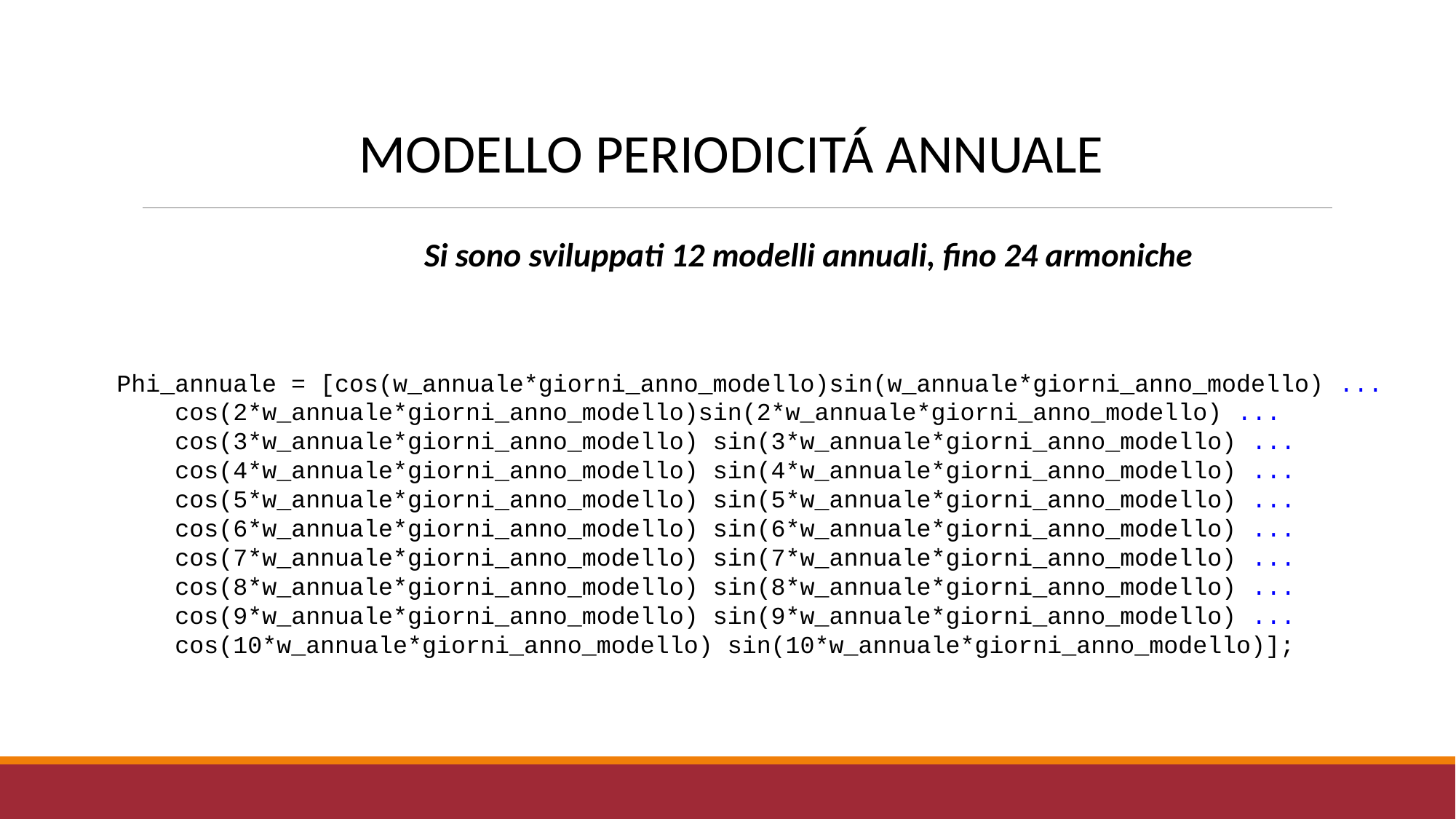

MODELLO PERIODICITÁ ANNUALE
Si sono sviluppati 12 modelli annuali, fino 24 armoniche
Phi_annuale = [cos(w_annuale*giorni_anno_modello)sin(w_annuale*giorni_anno_modello) ...
    cos(2*w_annuale*giorni_anno_modello)sin(2*w_annuale*giorni_anno_modello) ...
    cos(3*w_annuale*giorni_anno_modello) sin(3*w_annuale*giorni_anno_modello) ...
    cos(4*w_annuale*giorni_anno_modello) sin(4*w_annuale*giorni_anno_modello) ...
    cos(5*w_annuale*giorni_anno_modello) sin(5*w_annuale*giorni_anno_modello) ...
    cos(6*w_annuale*giorni_anno_modello) sin(6*w_annuale*giorni_anno_modello) ...
    cos(7*w_annuale*giorni_anno_modello) sin(7*w_annuale*giorni_anno_modello) ...
    cos(8*w_annuale*giorni_anno_modello) sin(8*w_annuale*giorni_anno_modello) ...
    cos(9*w_annuale*giorni_anno_modello) sin(9*w_annuale*giorni_anno_modello) ...
    cos(10*w_annuale*giorni_anno_modello) sin(10*w_annuale*giorni_anno_modello)];